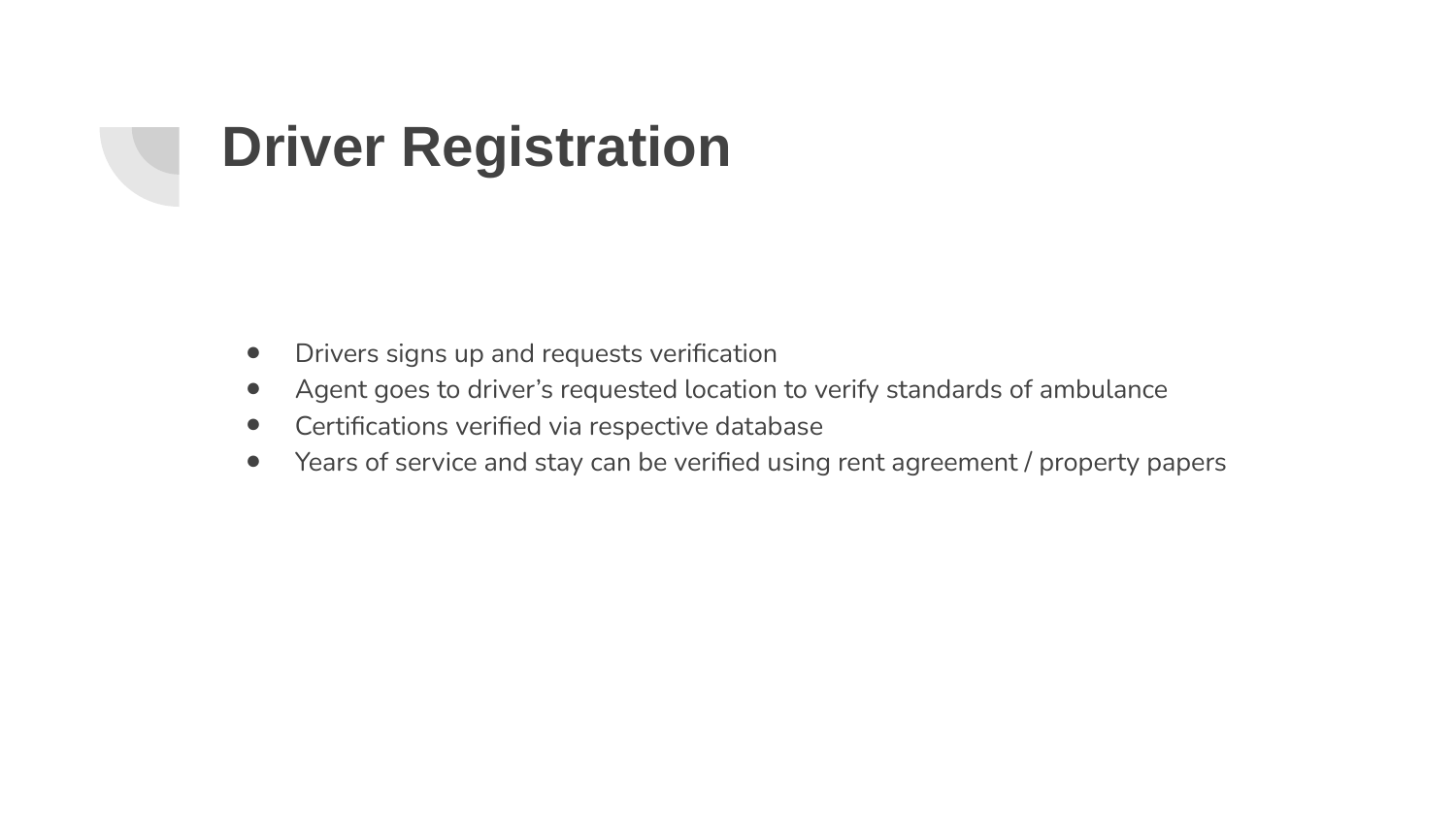

# Driver Registration
Drivers signs up and requests verification
Agent goes to driver’s requested location to verify standards of ambulance
Certifications verified via respective database
Years of service and stay can be verified using rent agreement / property papers